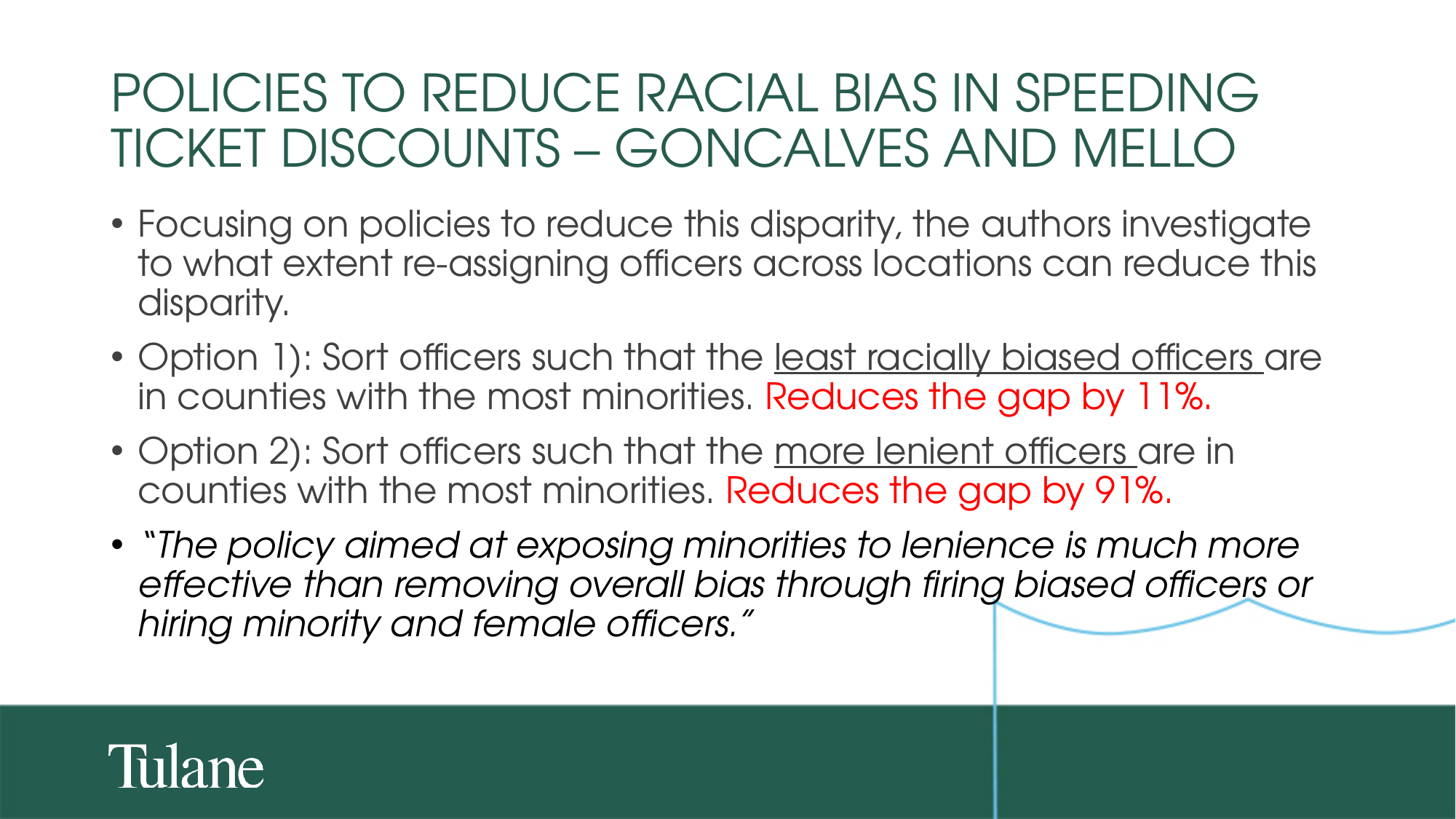

# Policies to reduce racial bias in speeding ticket discounts – Goncalves and Mello
Focusing on policies to reduce this disparity, the authors investigate to what extent re-assigning officers across locations can reduce this disparity.
Option 1): Sort officers such that the least racially biased officers are in counties with the most minorities. Reduces the gap by 11%.
Option 2): Sort officers such that the more lenient officers are in counties with the most minorities. Reduces the gap by 91%.
“The policy aimed at exposing minorities to lenience is much more effective than removing overall bias through firing biased officers or hiring minority and female officers.”